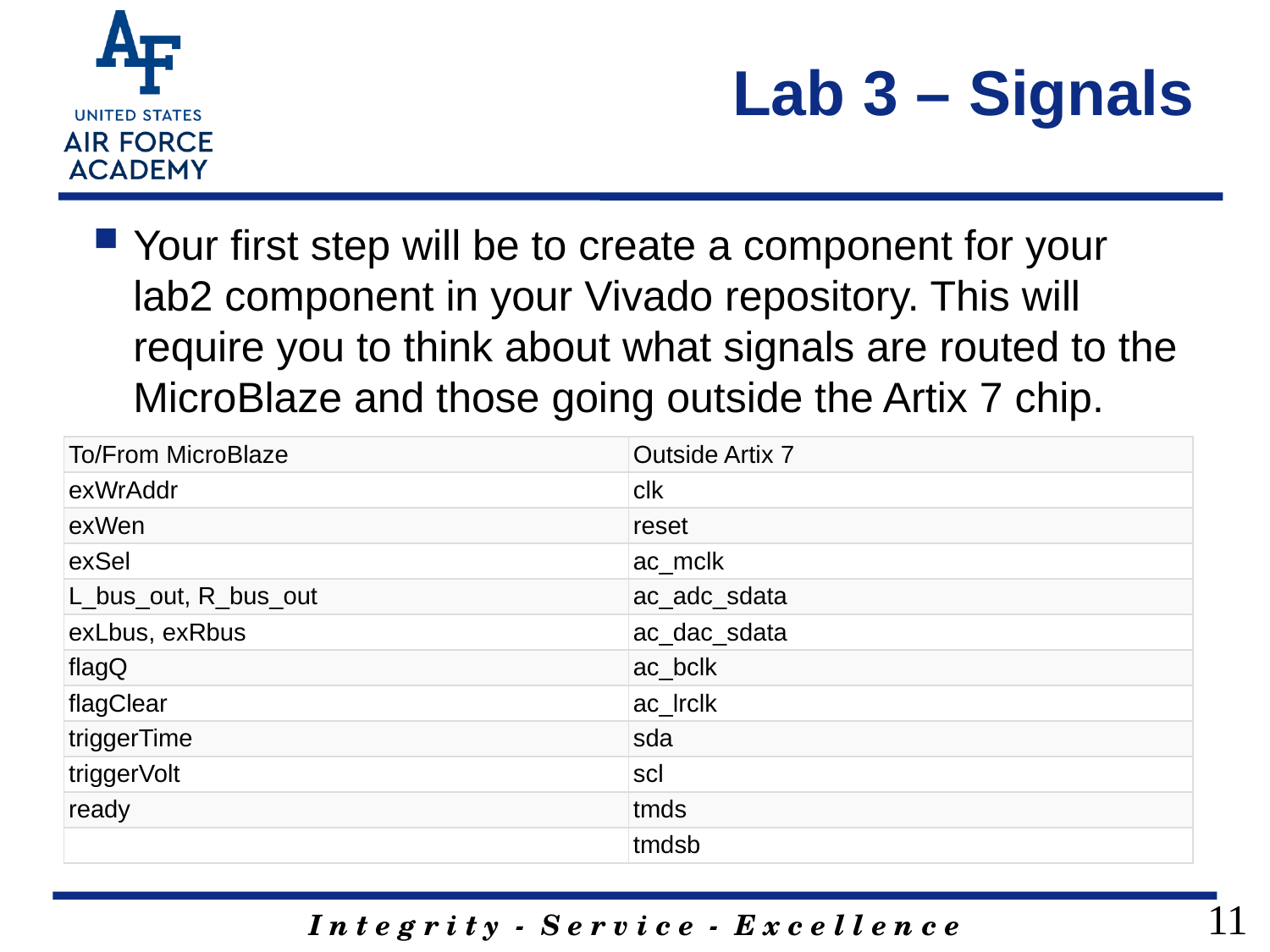

# Lab 3 – Signals
Your first step will be to create a component for your lab2 component in your Vivado repository. This will require you to think about what signals are routed to the MicroBlaze and those going outside the Artix 7 chip.
| To/From MicroBlaze | Outside Artix 7 |
| --- | --- |
| exWrAddr | clk |
| exWen | reset |
| exSel | ac\_mclk |
| L\_bus\_out, R\_bus\_out | ac\_adc\_sdata |
| exLbus, exRbus | ac\_dac\_sdata |
| flagQ | ac\_bclk |
| flagClear | ac\_lrclk |
| triggerTime | sda |
| triggerVolt | scl |
| ready | tmds |
|  | tmdsb |
11